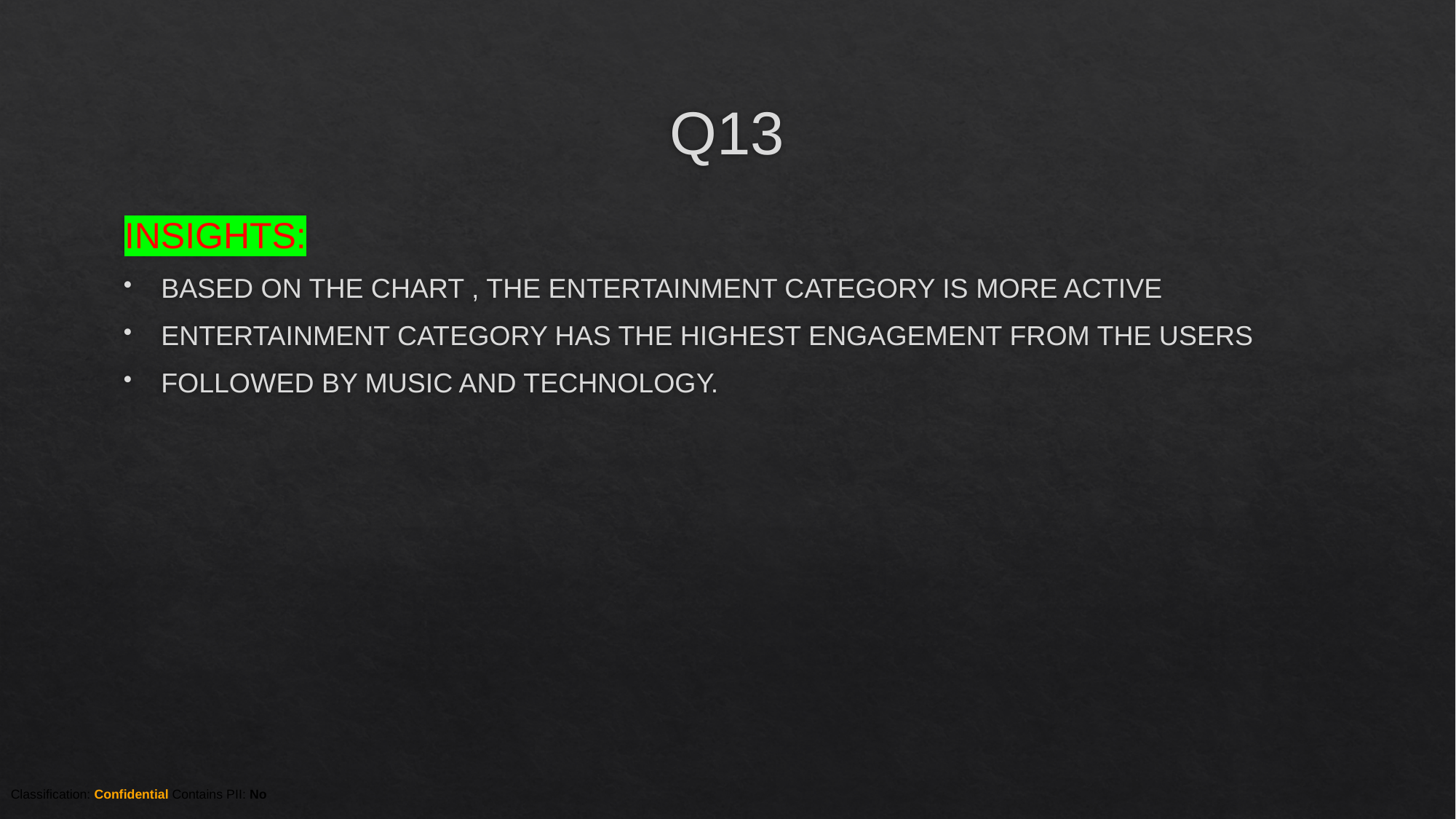

# Q13
INSIGHTS:
BASED ON THE CHART , THE ENTERTAINMENT CATEGORY IS MORE ACTIVE
ENTERTAINMENT CATEGORY HAS THE HIGHEST ENGAGEMENT FROM THE USERS
FOLLOWED BY MUSIC AND TECHNOLOGY.